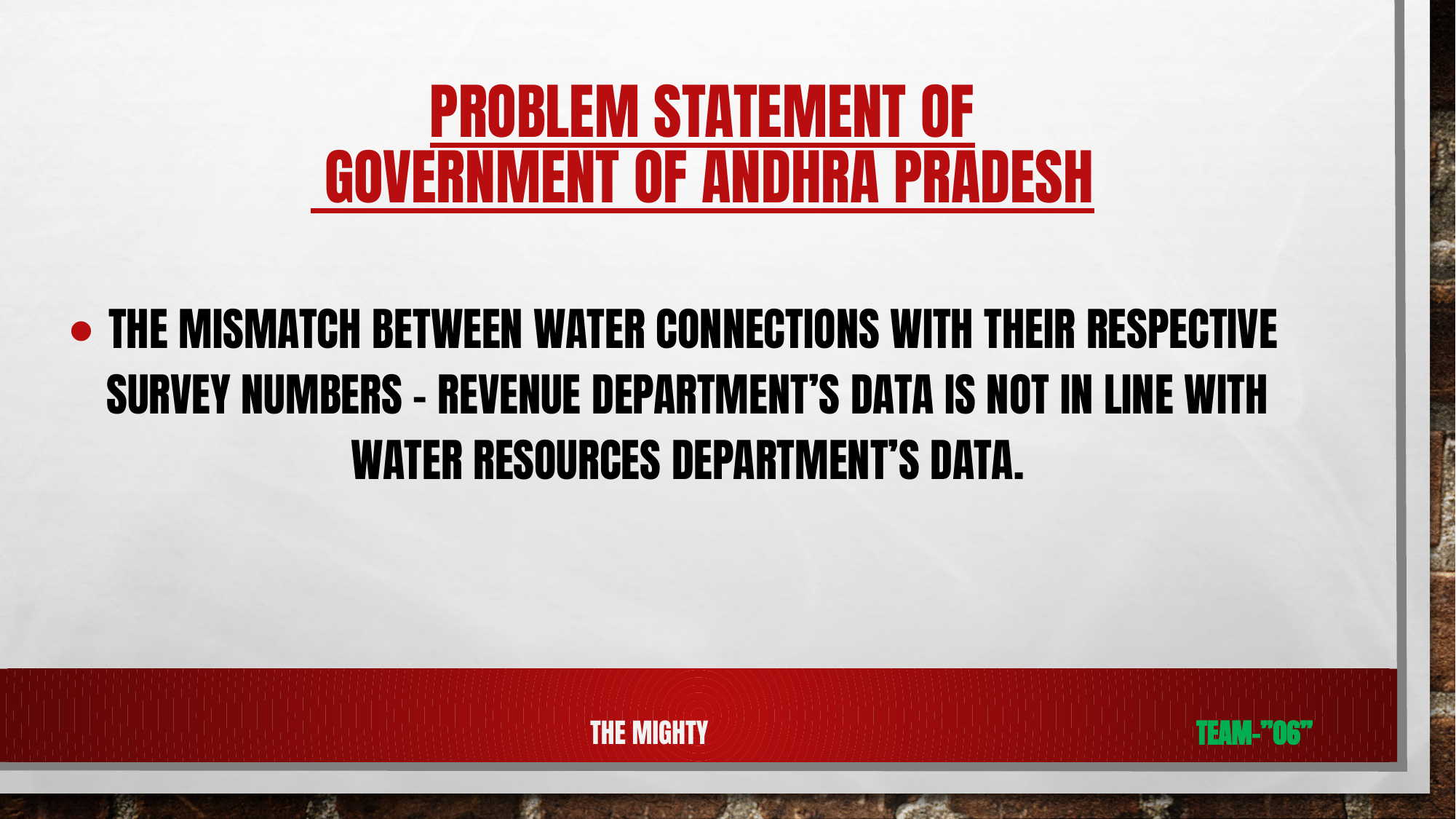

# Problem statement of government of Andhra pradesh
 The mismatch between water connections with their respective survey numbers – Revenue department’s data is not in line with water resources department’s data.

THE MIGHTY
TEAM-”06”